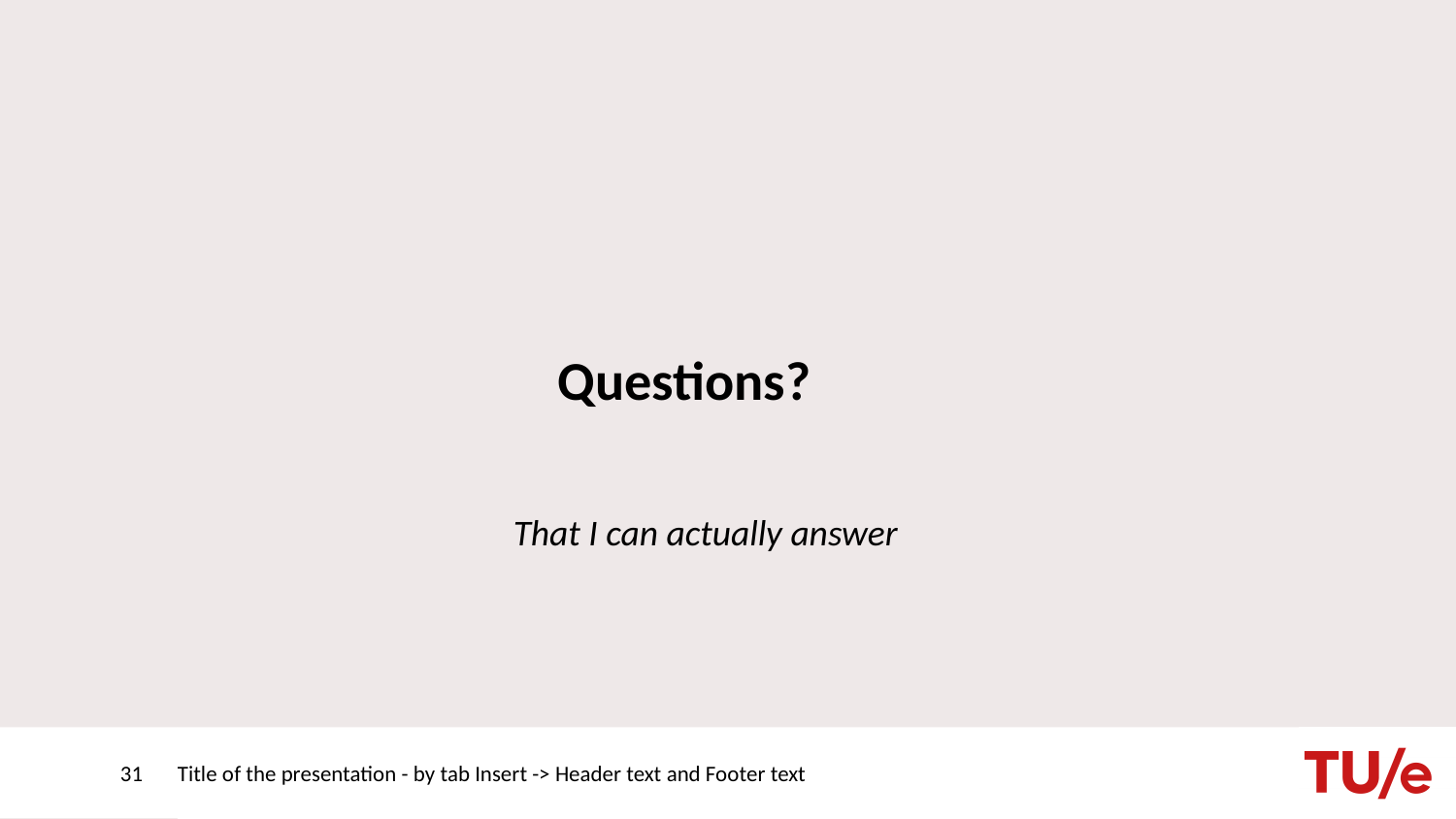

# Questions?
That I can actually answer
31
Title of the presentation - by tab Insert -> Header text and Footer text